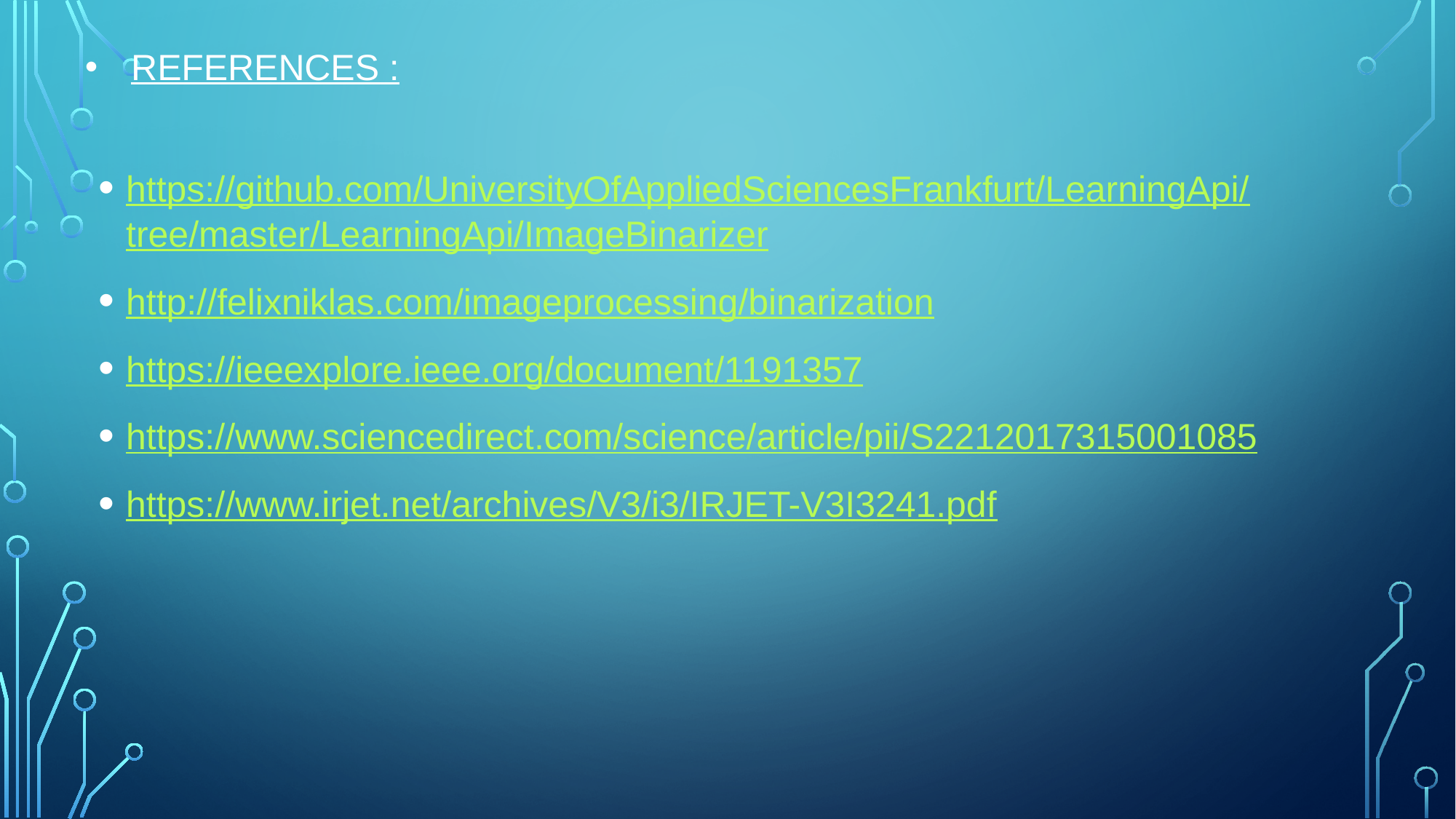

# References :
https://github.com/UniversityOfAppliedSciencesFrankfurt/LearningApi/tree/master/LearningApi/ImageBinarizer
http://felixniklas.com/imageprocessing/binarization
https://ieeexplore.ieee.org/document/1191357
https://www.sciencedirect.com/science/article/pii/S2212017315001085
https://www.irjet.net/archives/V3/i3/IRJET-V3I3241.pdf